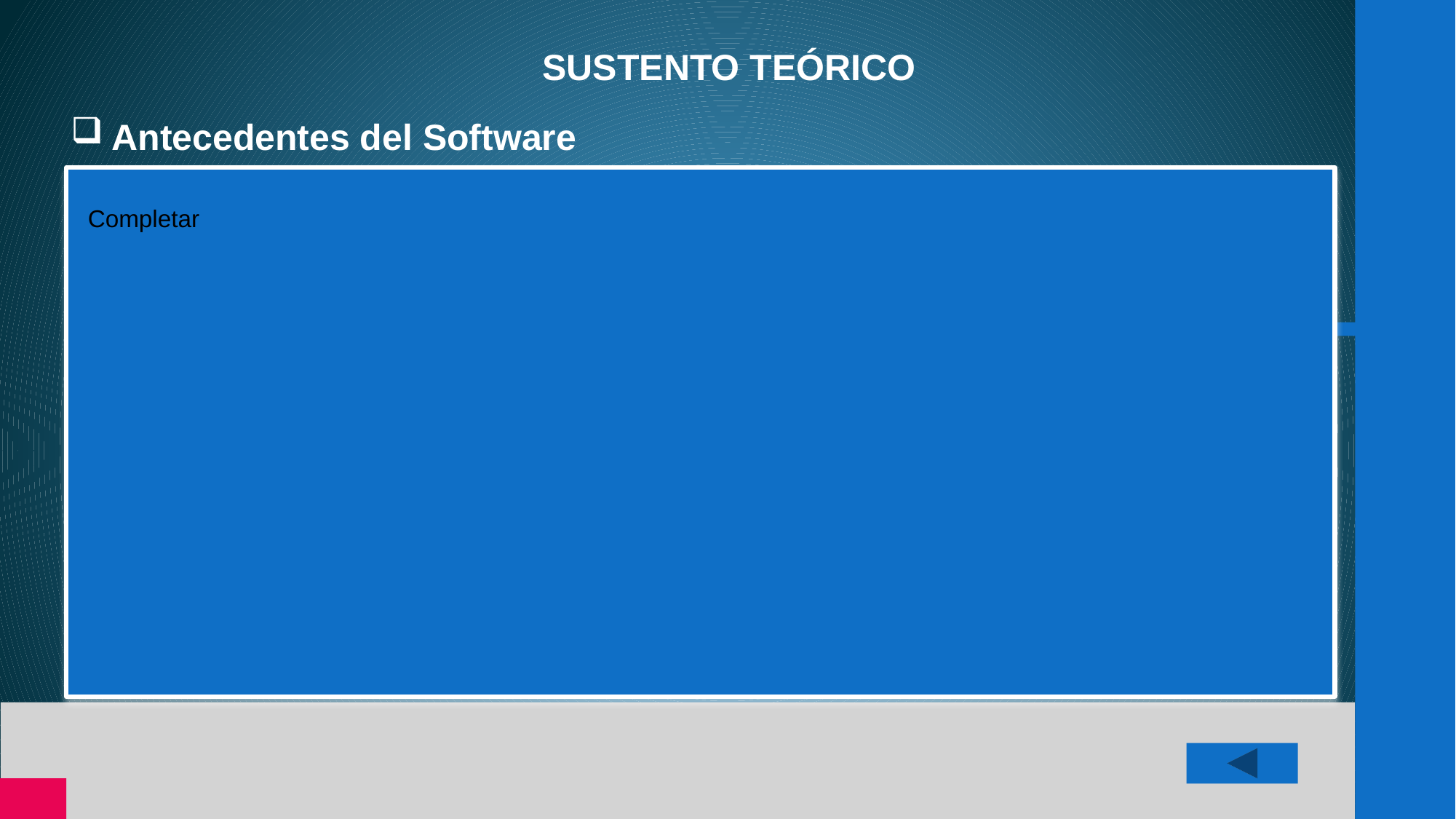

SUSTENTO TEÓRICO
Antecedentes del Software
# Completar